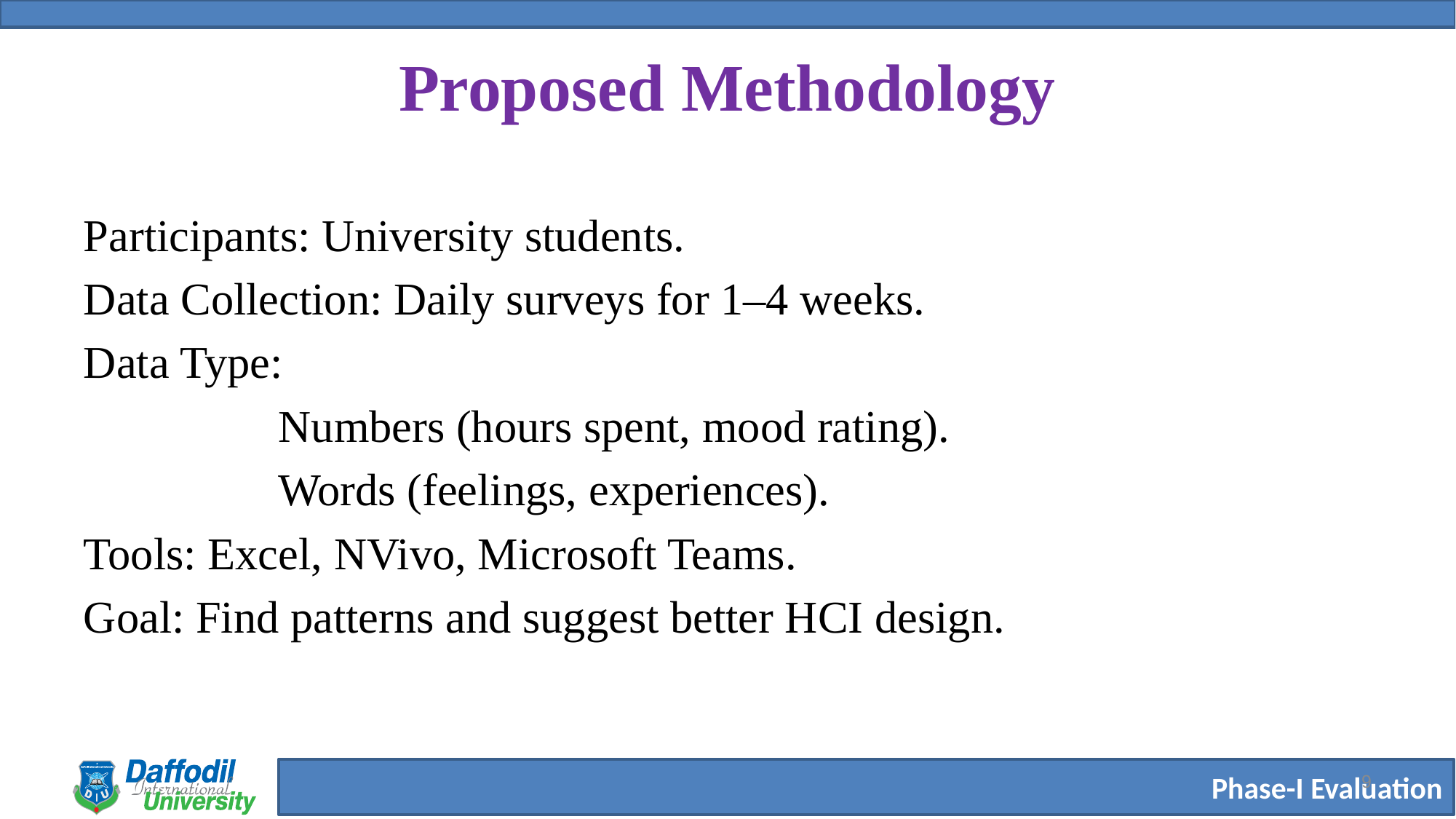

# Proposed Methodology
Participants: University students.
Data Collection: Daily surveys for 1–4 weeks.
Data Type:
                 Numbers (hours spent, mood rating).
                 Words (feelings, experiences).
Tools: Excel, NVivo, Microsoft Teams.
Goal: Find patterns and suggest better HCI design.
9